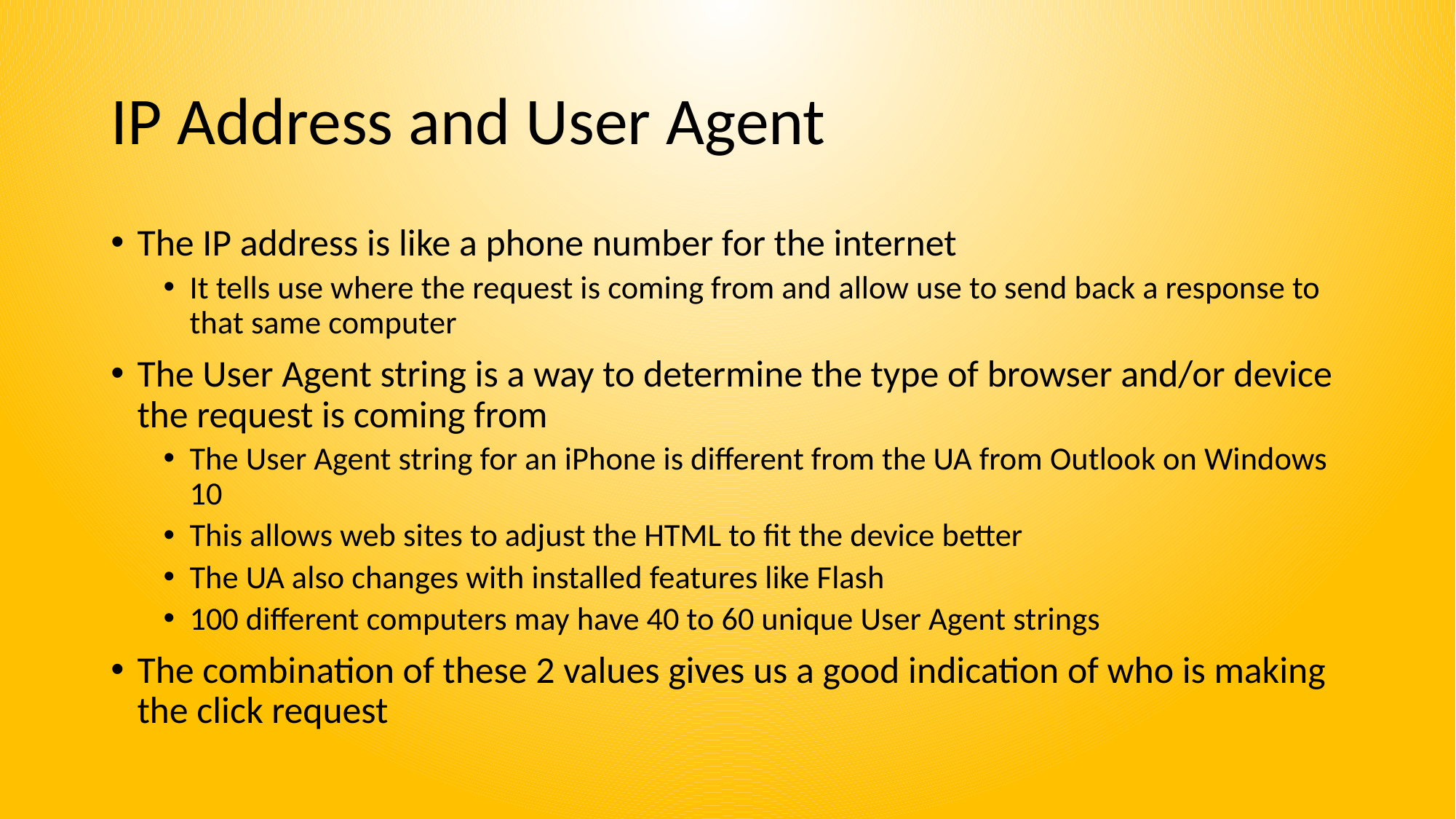

# IP Address and User Agent
The IP address is like a phone number for the internet
It tells use where the request is coming from and allow use to send back a response to that same computer
The User Agent string is a way to determine the type of browser and/or device the request is coming from
The User Agent string for an iPhone is different from the UA from Outlook on Windows 10
This allows web sites to adjust the HTML to fit the device better
The UA also changes with installed features like Flash
100 different computers may have 40 to 60 unique User Agent strings
The combination of these 2 values gives us a good indication of who is making the click request